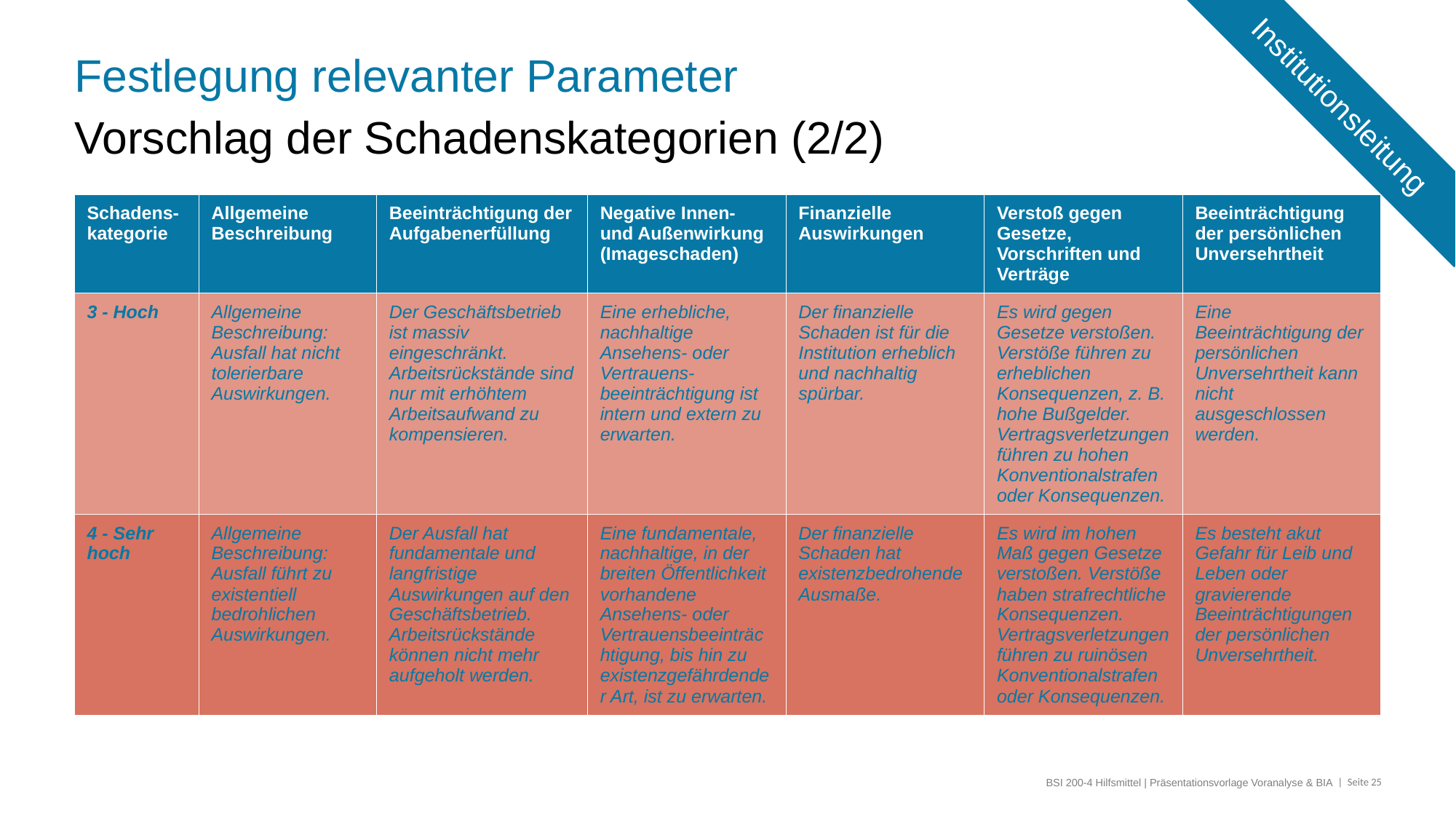

# Festlegung relevanter Parameter
Institutionsleitung
Vorschlag der Schadenskategorien (2/2)
| Schadens-kategorie | Allgemeine Beschreibung | Beeinträchtigung der Aufgabenerfüllung | Negative Innen- und Außenwirkung (Imageschaden) | Finanzielle Auswirkungen | Verstoß gegen Gesetze, Vorschriften und Verträge | Beeinträchtigung der persönlichen Unversehrtheit |
| --- | --- | --- | --- | --- | --- | --- |
| 3 - Hoch | Allgemeine Beschreibung: Ausfall hat nicht tolerierbare Auswirkungen. | Der Geschäftsbetrieb ist massiv eingeschränkt. Arbeitsrückstände sind nur mit erhöhtem Arbeitsaufwand zu kompensieren. | Eine erhebliche, nachhaltige Ansehens- oder Vertrauens-beeinträchtigung ist intern und extern zu erwarten. | Der finanzielle Schaden ist für die Institution erheblich und nachhaltig spürbar. | Es wird gegen Gesetze verstoßen. Verstöße führen zu erheblichen Konsequenzen, z. B. hohe Bußgelder. Vertragsverletzungen führen zu hohen Konventionalstrafen oder Konsequenzen. | Eine Beeinträchtigung der persönlichen Unversehrtheit kann nicht ausgeschlossen werden. |
| 4 - Sehr hoch | Allgemeine Beschreibung: Ausfall führt zu existentiell bedrohlichen Auswirkungen. | Der Ausfall hat fundamentale und langfristige Auswirkungen auf den Geschäftsbetrieb. Arbeitsrückstände können nicht mehr aufgeholt werden. | Eine fundamentale, nachhaltige, in der breiten Öffentlichkeit vorhandene Ansehens- oder Vertrauensbeeinträchtigung, bis hin zu existenzgefährdender Art, ist zu erwarten. | Der finanzielle Schaden hat existenzbedrohende Ausmaße. | Es wird im hohen Maß gegen Gesetze verstoßen. Verstöße haben strafrechtliche Konsequenzen. Vertragsverletzungen führen zu ruinösen Konventionalstrafen oder Konsequenzen. | Es besteht akut Gefahr für Leib und Leben oder gravierende Beeinträchtigungen der persönlichen Unversehrtheit. |
BSI 200-4 Hilfsmittel | Präsentationsvorlage Voranalyse & BIA